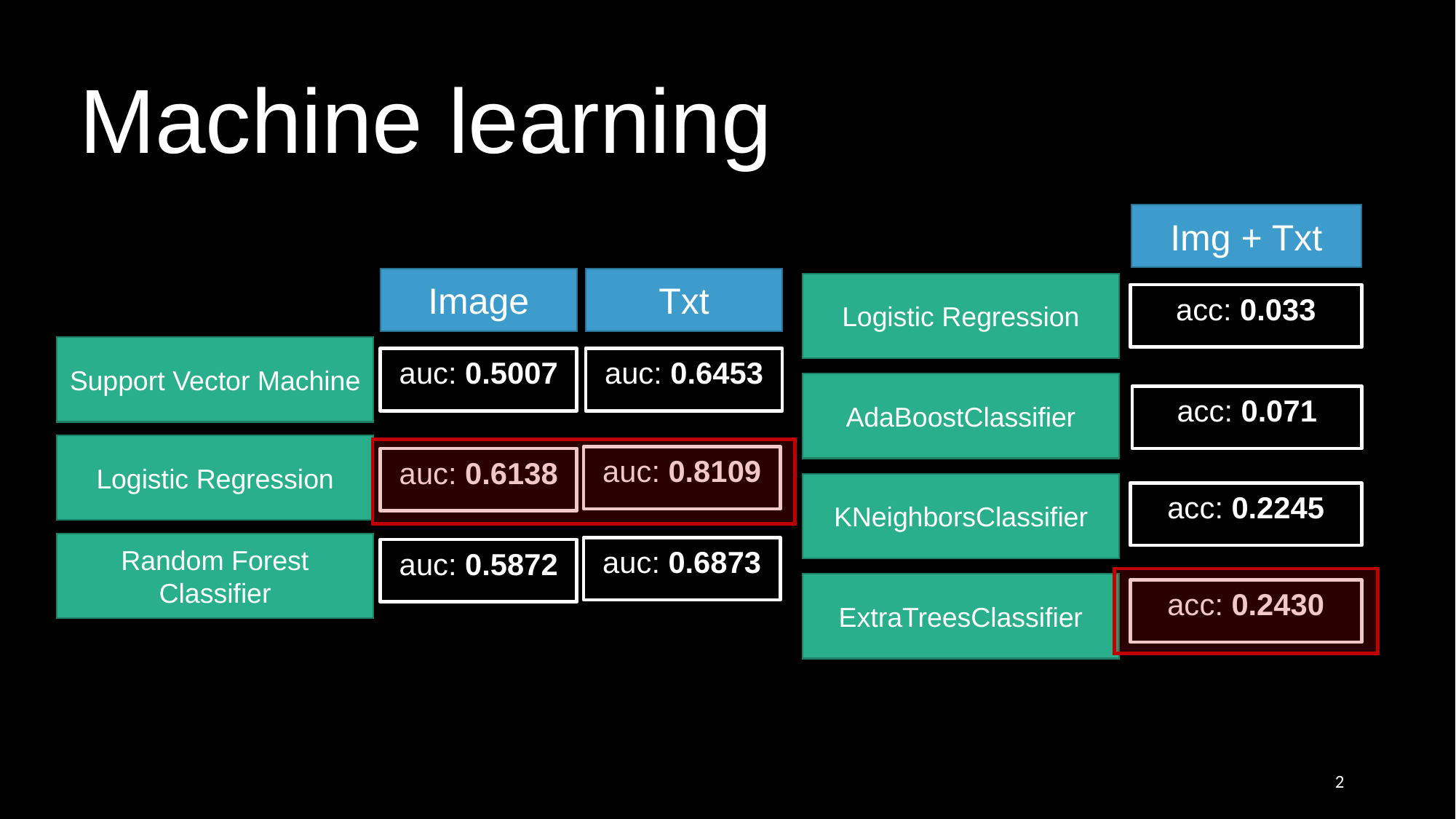

# Machine learning
Img + Txt
Image
Txt
Logistic Regression
acc: 0.033
Support Vector Machine
auc: 0.5007
auc: 0.6453
AdaBoostClassifier
acc: 0.071
Logistic Regression

auc: 0.8109
auc: 0.6138
KNeighborsClassifier
acc: 0.2245
Random Forest Classifier
auc: 0.6873
auc: 0.5872

ExtraTreesClassifier
acc: 0.2430
2